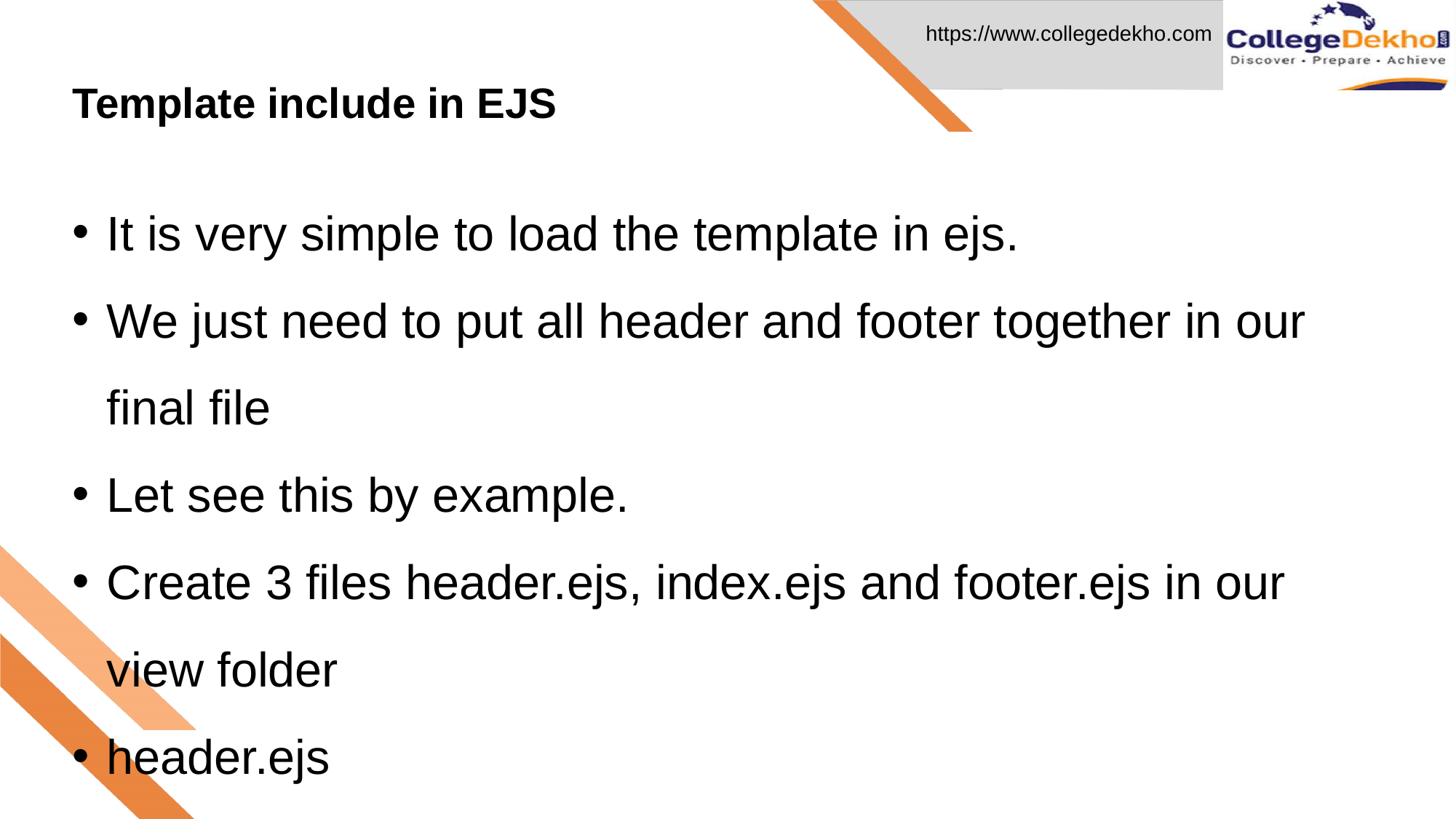

Template include in EJS
# It is very simple to load the template in ejs.
We just need to put all header and footer together in our final file
Let see this by example.
Create 3 files header.ejs, index.ejs and footer.ejs in our view folder
header.ejs